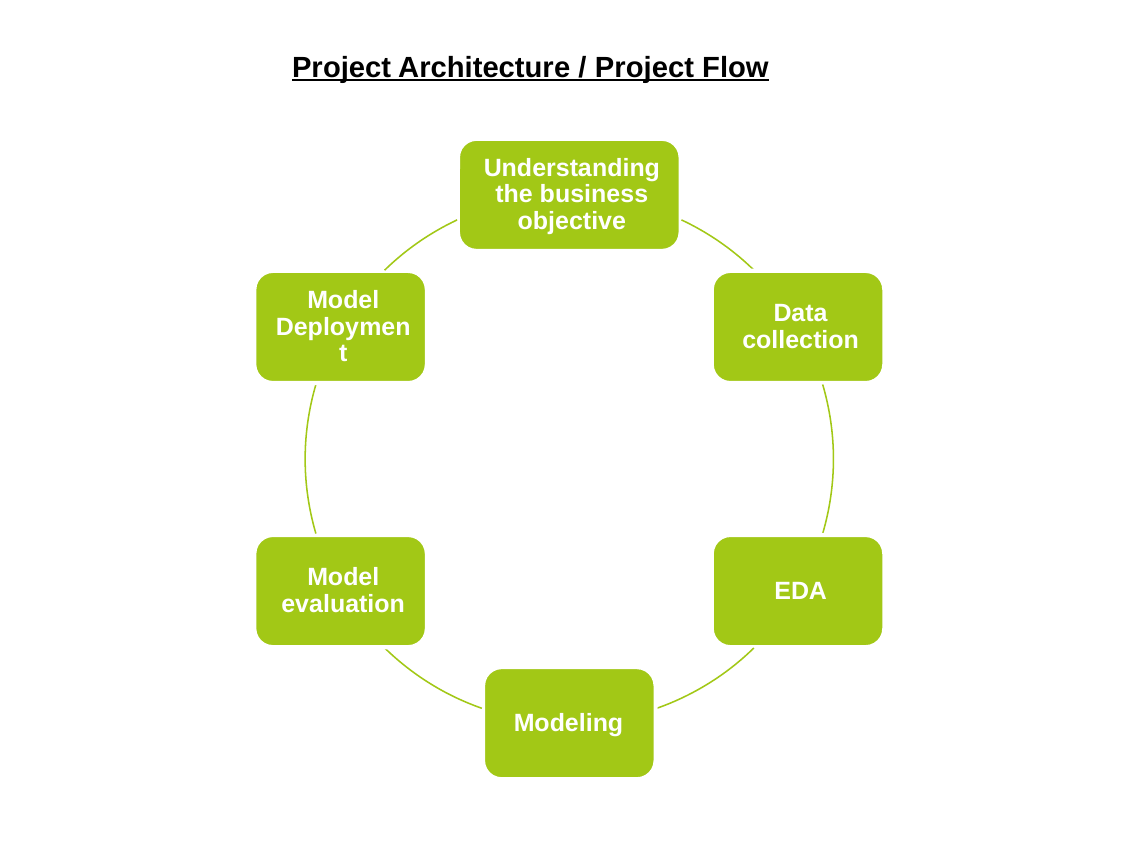

Project Architecture / Project Flow
Understanding the business objective
Data collection
EDA
Modeling
Model evaluation
Model Deployment